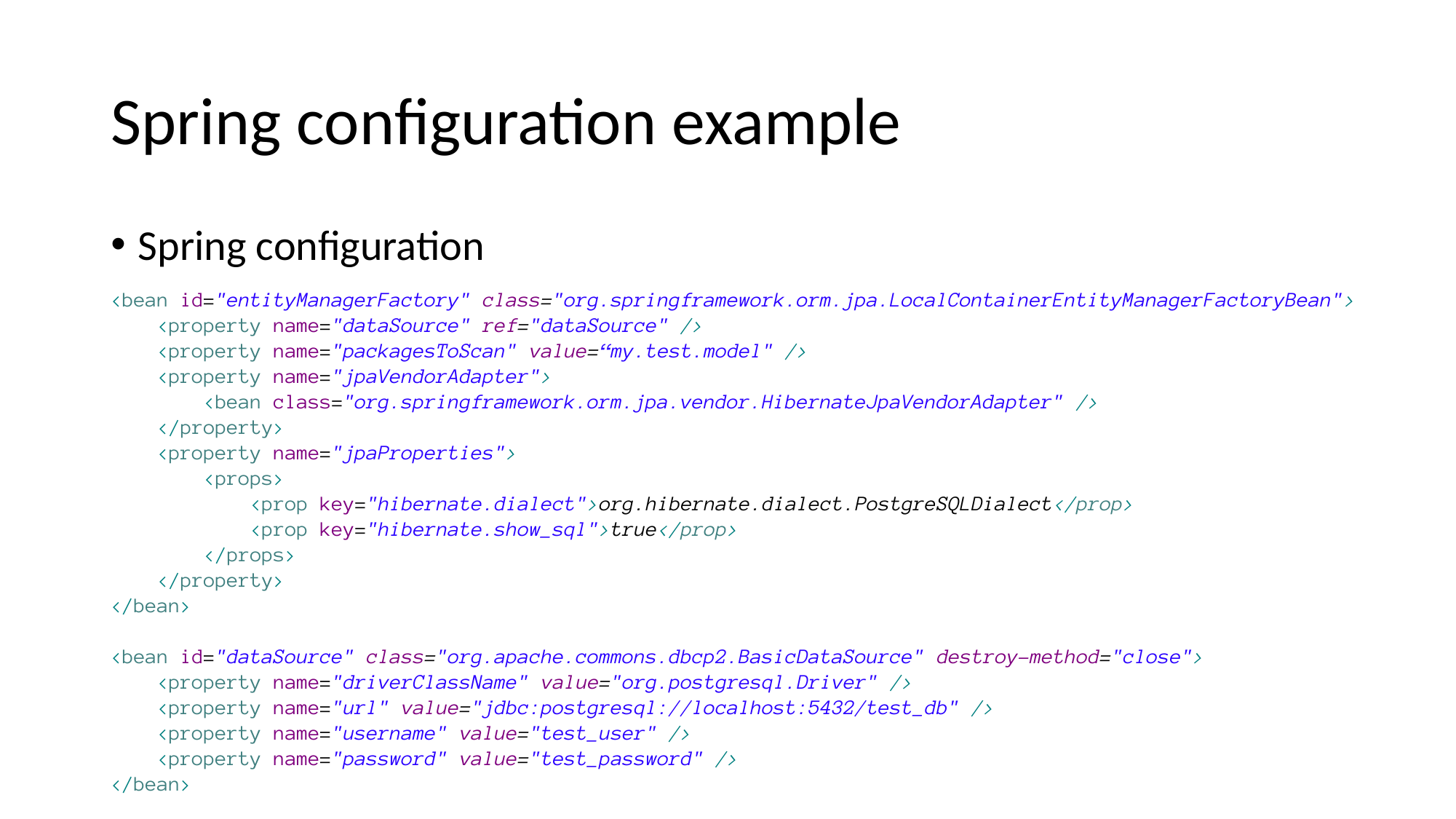

# Spring configuration example
Spring configuration
<bean id="entityManagerFactory" class="org.springframework.orm.jpa.LocalContainerEntityManagerFactoryBean">
    <property name="dataSource" ref="dataSource" />
    <property name="packagesToScan" value=“my.test.model" />
    <property name="jpaVendorAdapter">
        <bean class="org.springframework.orm.jpa.vendor.HibernateJpaVendorAdapter" />
    </property>
    <property name="jpaProperties">
        <props>
            <prop key="hibernate.dialect">org.hibernate.dialect.PostgreSQLDialect</prop>
            <prop key="hibernate.show_sql">true</prop>
        </props>
    </property>
</bean>

<bean id="dataSource" class="org.apache.commons.dbcp2.BasicDataSource" destroy-method="close">
    <property name="driverClassName" value="org.postgresql.Driver" />
    <property name="url" value="jdbc:postgresql://localhost:5432/test_db" />
    <property name="username" value="test_user" />
    <property name="password" value="test_password" />
</bean>